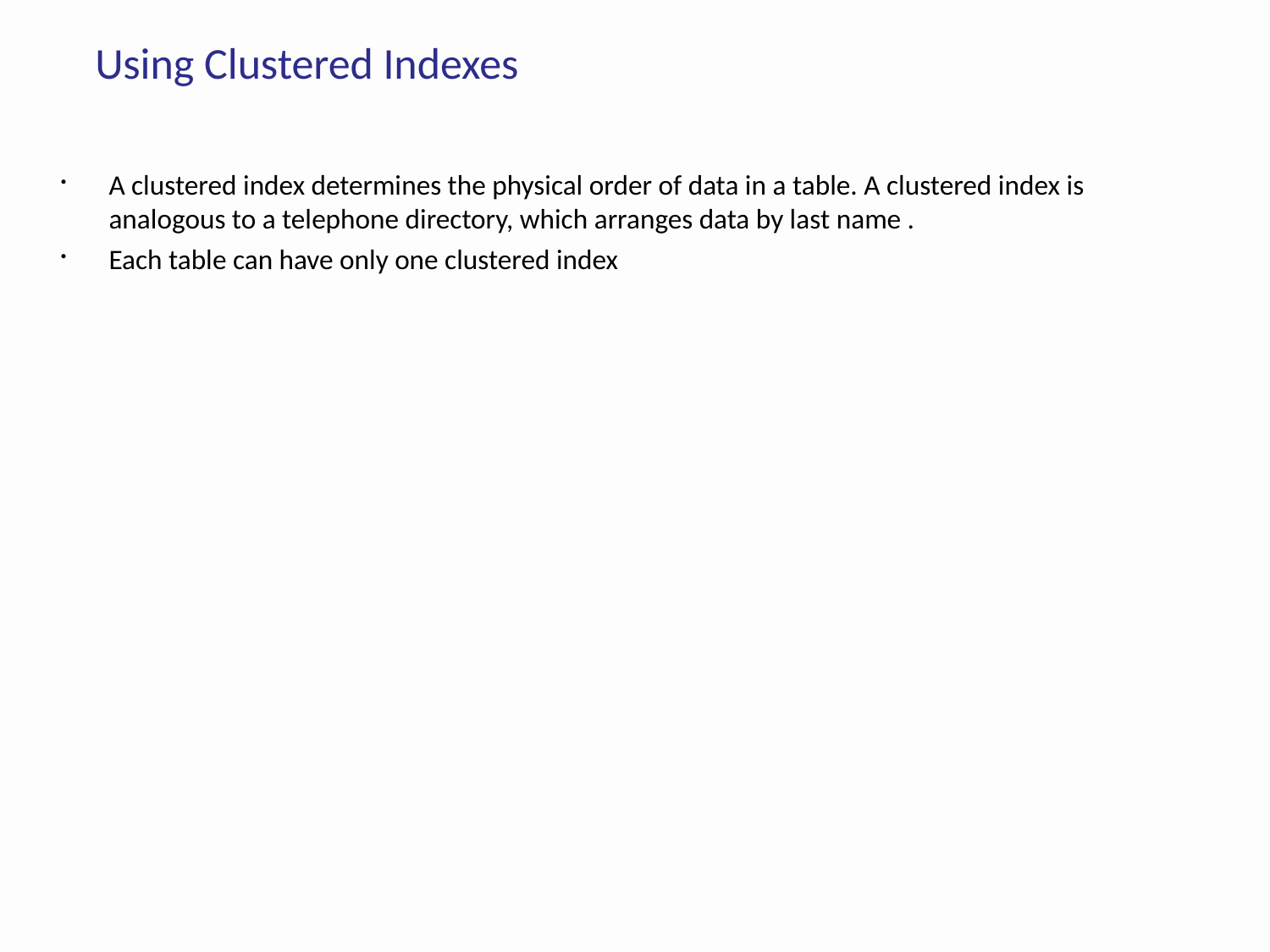

# Using Clustered Indexes
A clustered index determines the physical order of data in a table. A clustered index is analogous to a telephone directory, which arranges data by last name .
Each table can have only one clustered index